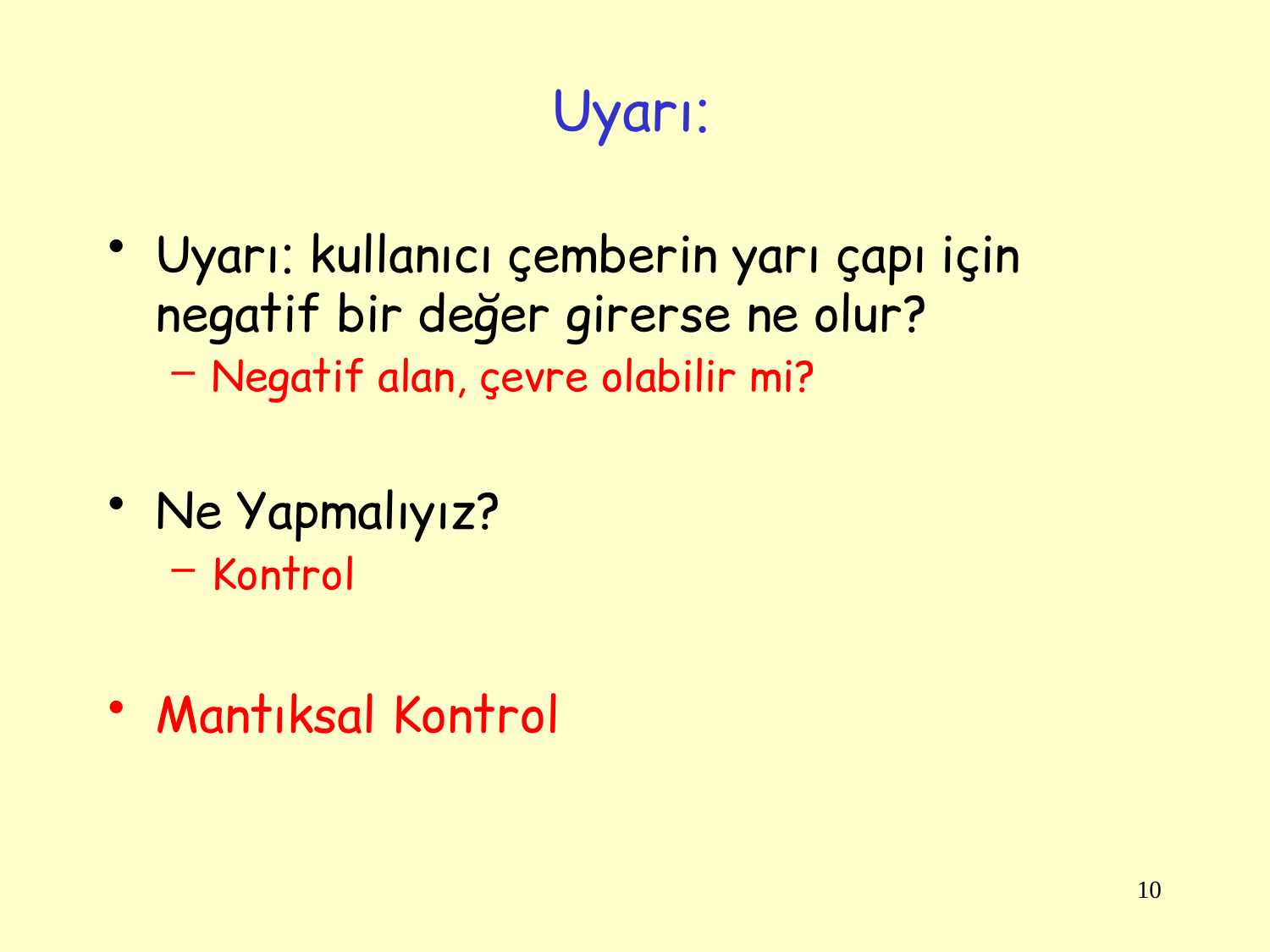

# Uyarı:
Uyarı: kullanıcı çemberin yarı çapı için negatif bir değer girerse ne olur?
Negatif alan, çevre olabilir mi?

Ne Yapmalıyız?
Kontrol

Mantıksal Kontrol
10